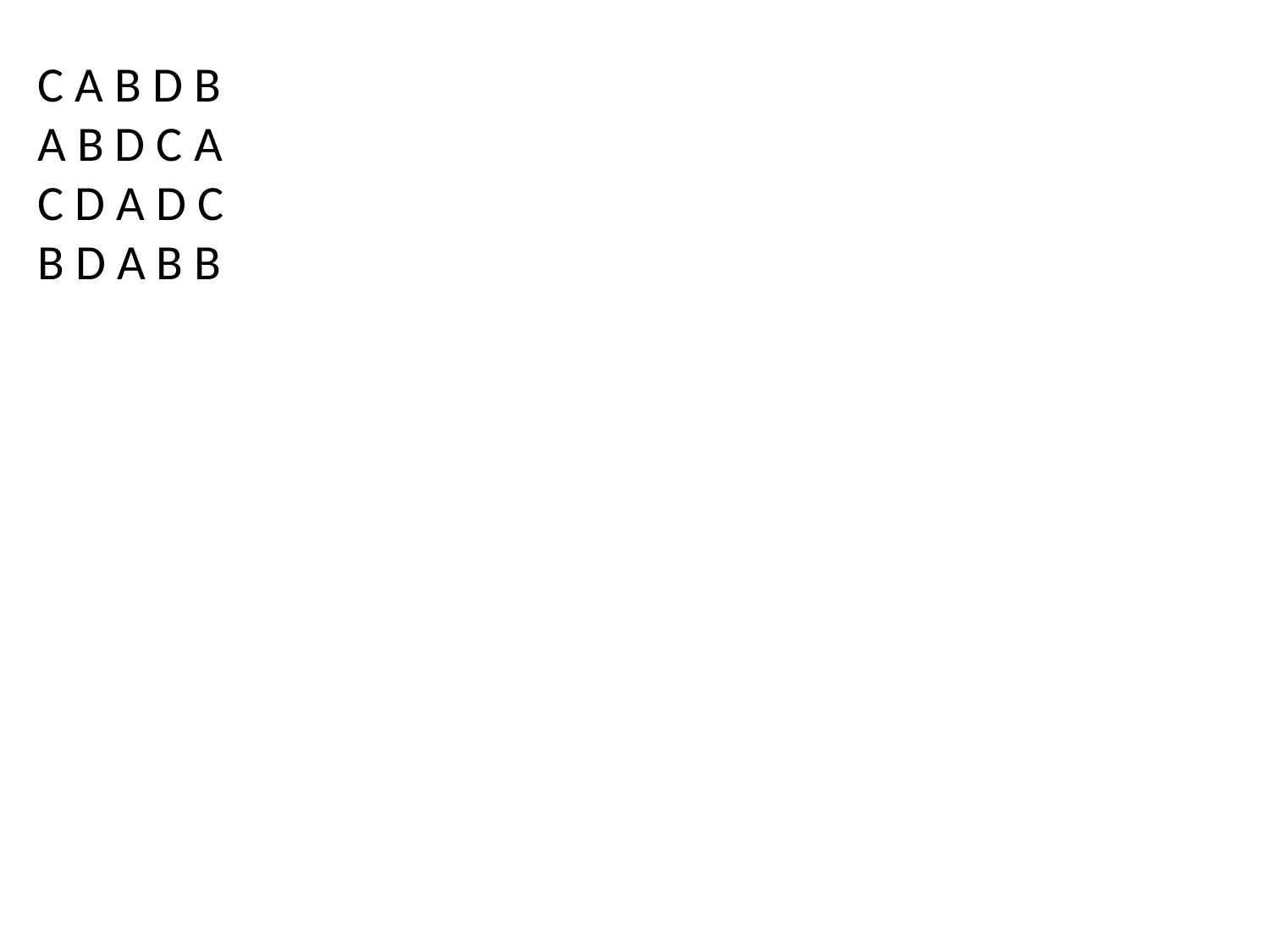

C A B D B
A B D C A
C D A D C
B D A B B